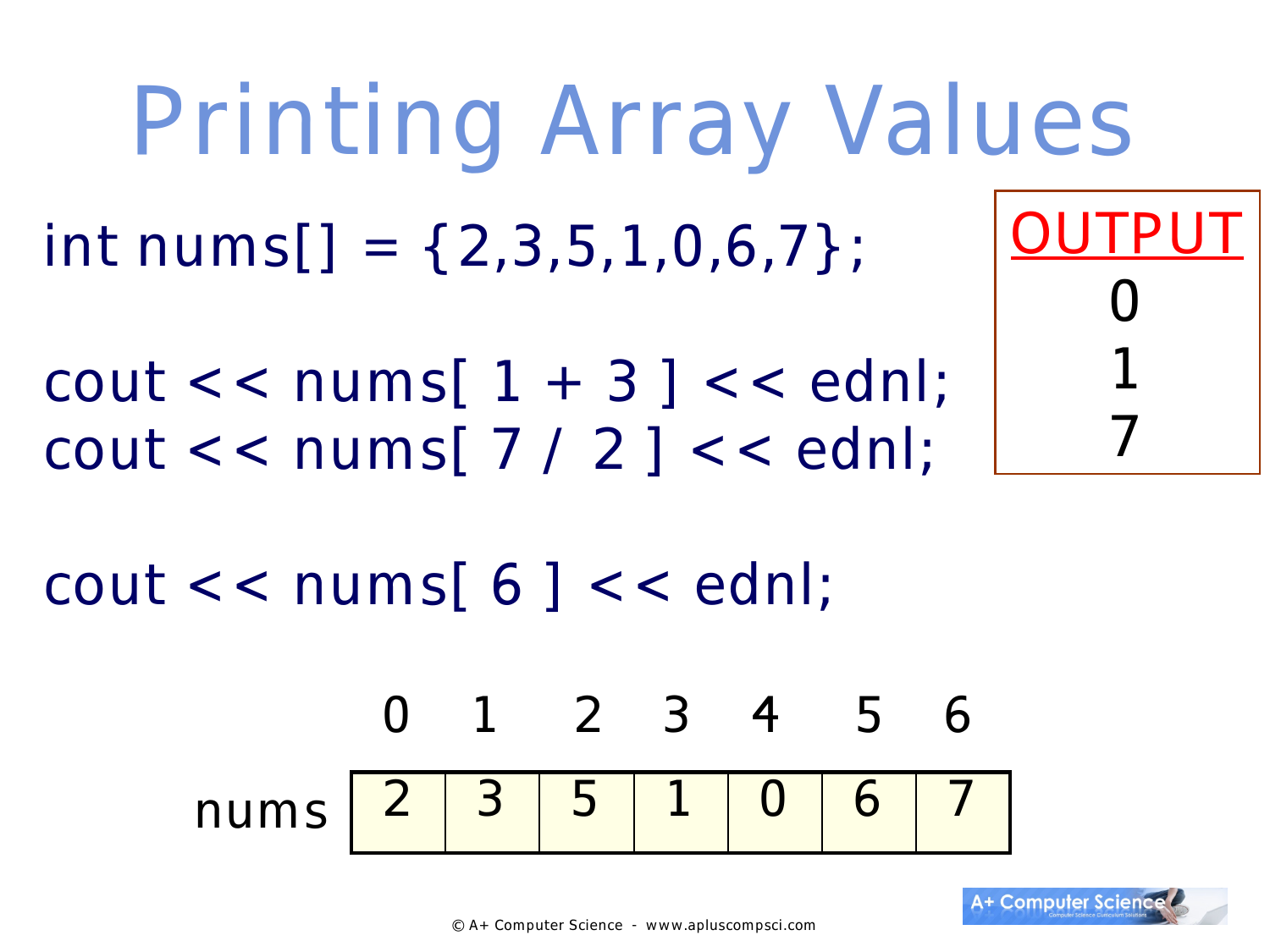

Printing Array Values
OUTPUT0
1
7
int nums[] = {2,3,5,1,0,6,7};

cout << nums[ 1 + 3 ] << ednl; cout << nums[ 7 / 2 ] << ednl;
cout << nums[ 6 ] << ednl;
0    1     2    3    4     5    6
nums
| 2 | 3 | 5 | 1 | 0 | 6 | 7 |
| --- | --- | --- | --- | --- | --- | --- |

© A+ Computer Science  -  www.apluscompsci.com